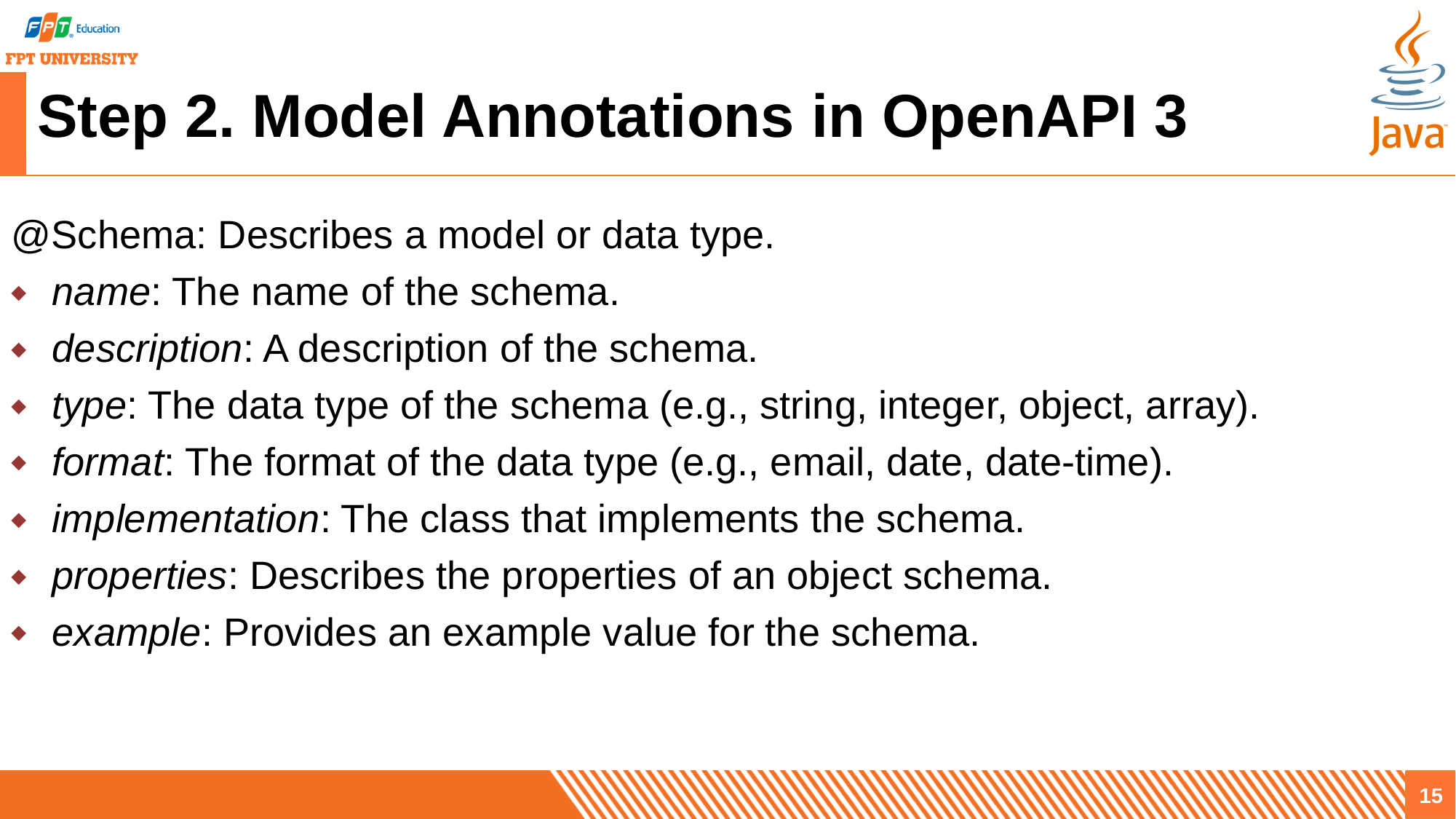

# Step 2. Model Annotations in OpenAPI 3
@Schema: Describes a model or data type.
name: The name of the schema.
description: A description of the schema.
type: The data type of the schema (e.g., string, integer, object, array).
format: The format of the data type (e.g., email, date, date-time).
implementation: The class that implements the schema.
properties: Describes the properties of an object schema.
example: Provides an example value for the schema.
15